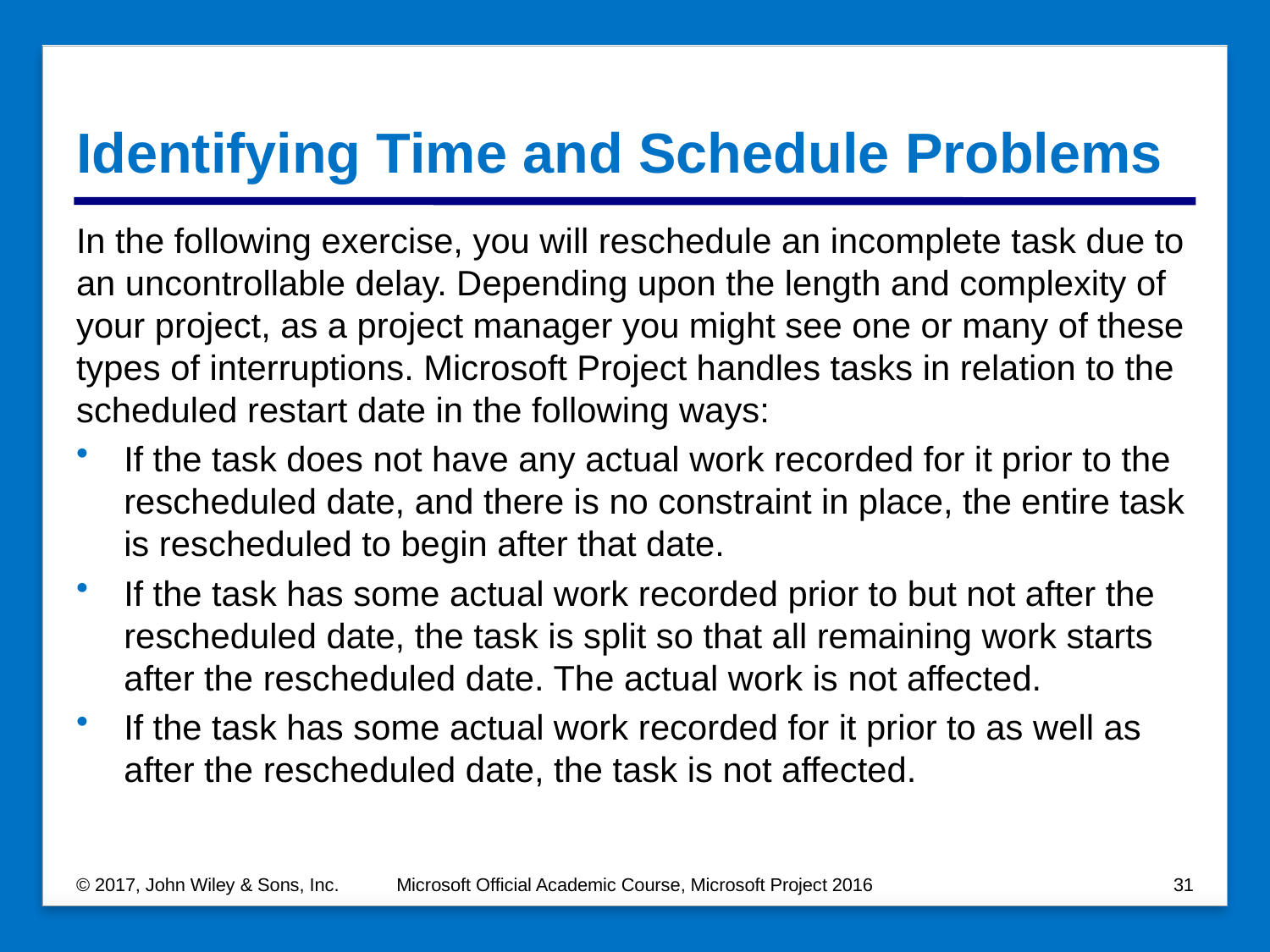

# Identifying Time and Schedule Problems
In the following exercise, you will reschedule an incomplete task due to an uncontrollable delay. Depending upon the length and complexity of your project, as a project manager you might see one or many of these types of interruptions. Microsoft Project handles tasks in relation to the scheduled restart date in the following ways:
If the task does not have any actual work recorded for it prior to the rescheduled date, and there is no constraint in place, the entire task is rescheduled to begin after that date.
If the task has some actual work recorded prior to but not after the rescheduled date, the task is split so that all remaining work starts after the rescheduled date. The actual work is not affected.
If the task has some actual work recorded for it prior to as well as after the rescheduled date, the task is not affected.
© 2017, John Wiley & Sons, Inc.
Microsoft Official Academic Course, Microsoft Project 2016
31